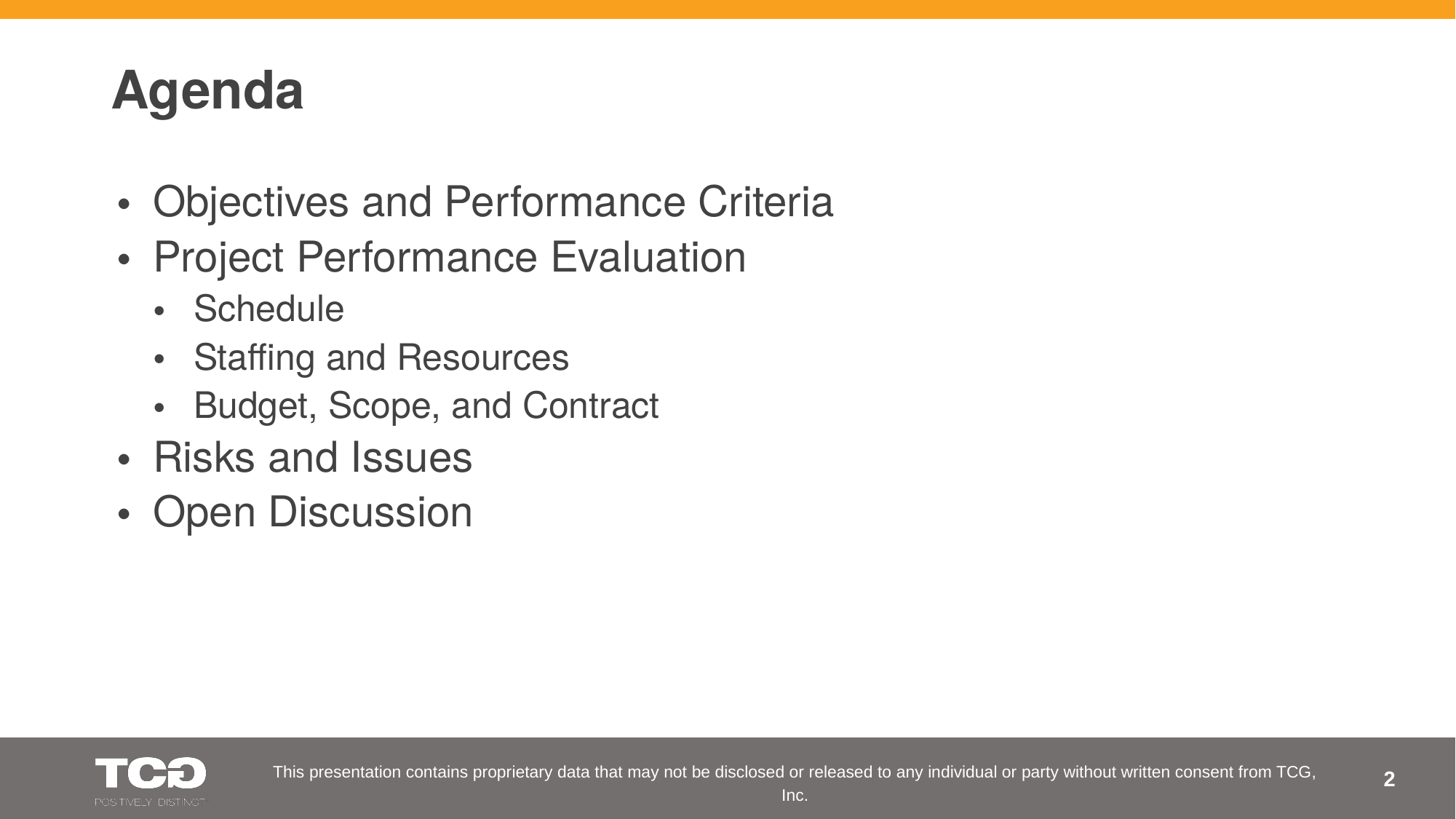

# Agenda
Objectives and Performance Criteria
Project Performance Evaluation
Schedule
Staffing and Resources
Budget, Scope, and Contract
Risks and Issues
Open Discussion